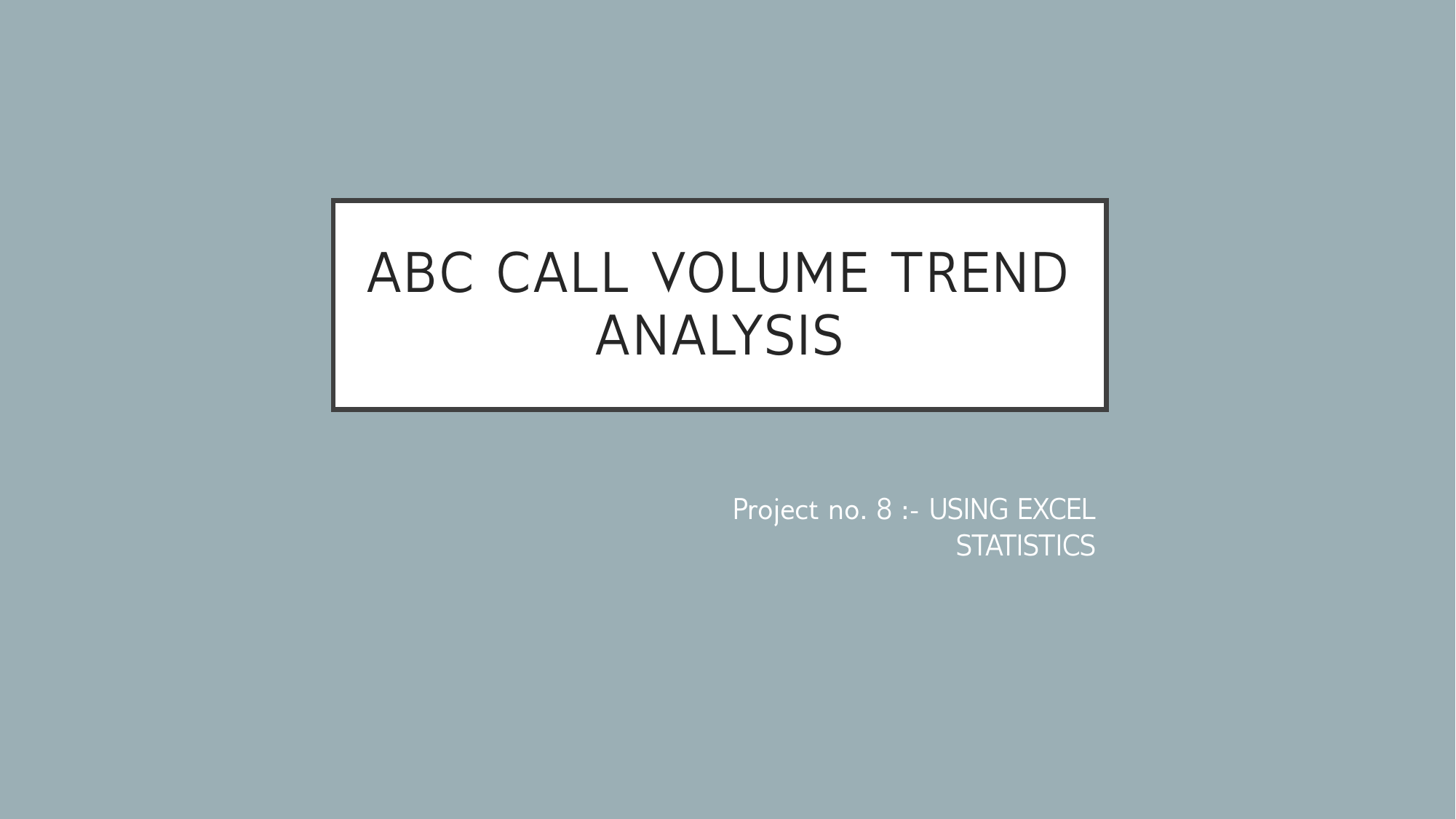

# ABC Call Volume Trend Analysis
Project no. 8 :- USING EXCEL STATISTICS